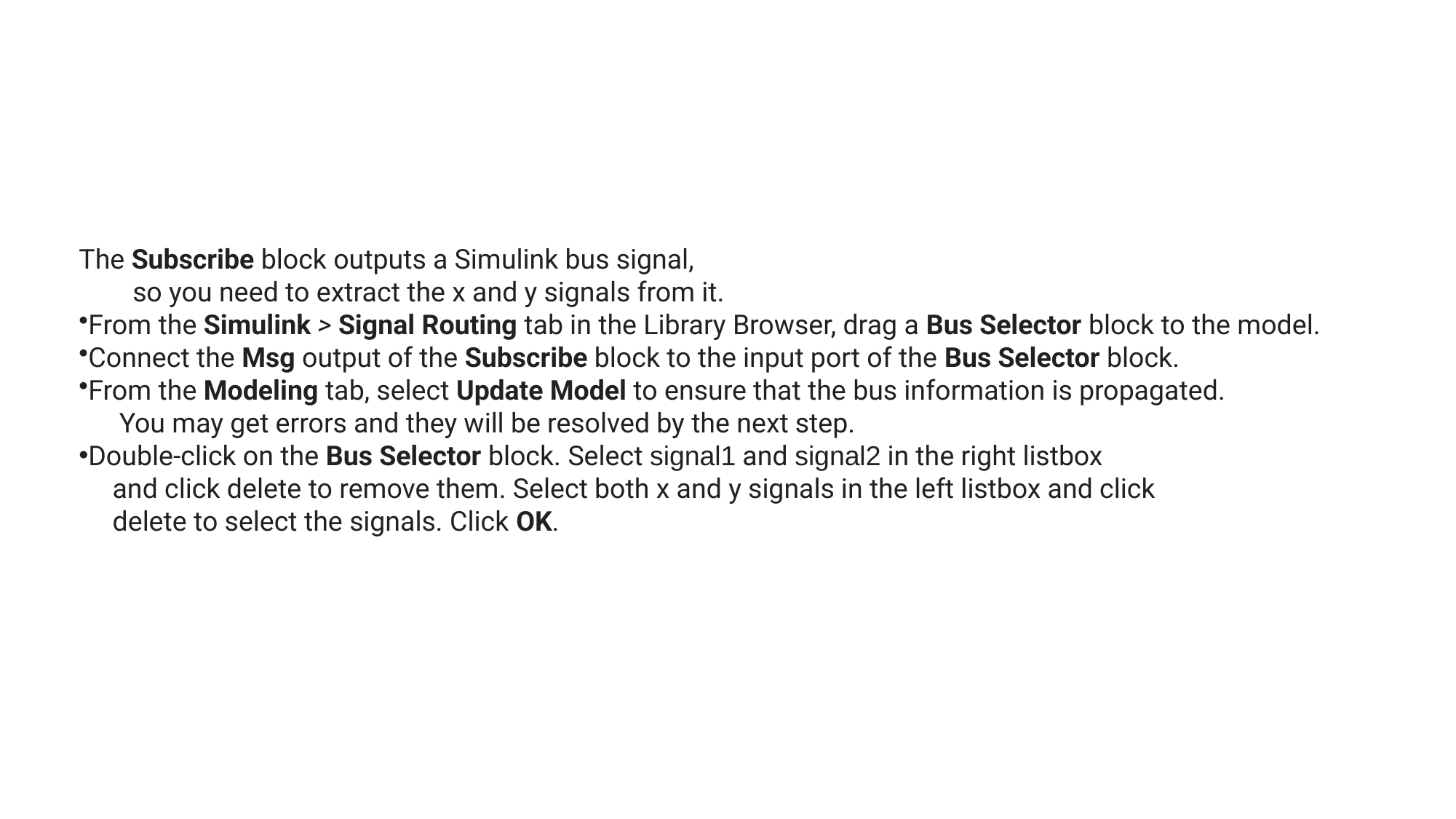

#
The Subscribe block outputs a Simulink bus signal,
        so you need to extract the x and y signals from it.
From the Simulink > Signal Routing tab in the Library Browser, drag a Bus Selector block to the model.
Connect the Msg output of the Subscribe block to the input port of the Bus Selector block.
From the Modeling tab, select Update Model to ensure that the bus information is propagated.
      You may get errors and they will be resolved by the next step.
Double-click on the Bus Selector block. Select signal1 and signal2 in the right listbox
     and click delete to remove them. Select both x and y signals in the left listbox and click
     delete to select the signals. Click OK.